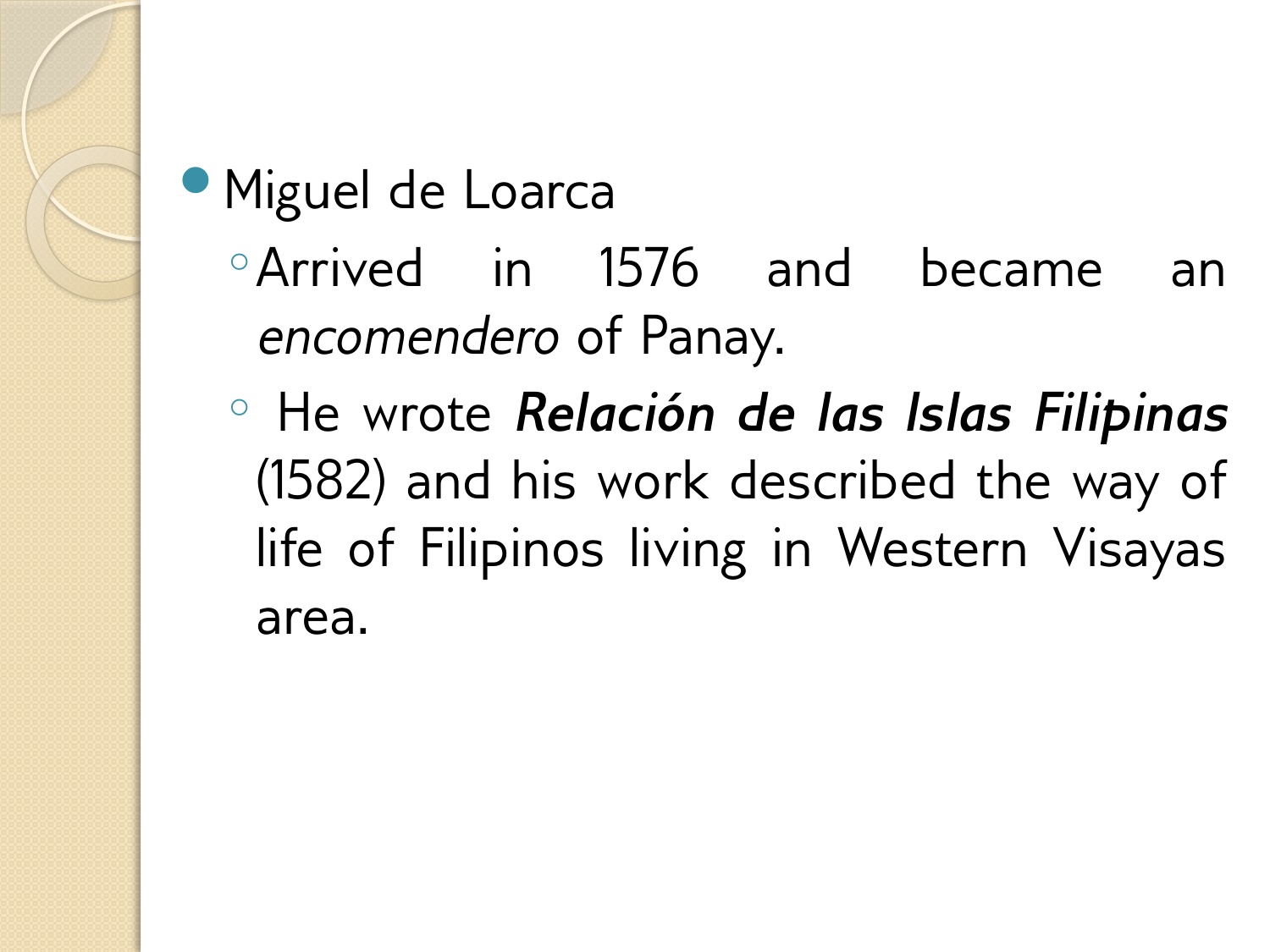

Miguel de Loarca
Arrived in 1576 and became an encomendero of Panay.
 He wrote Relación de las Islas Filipinas (1582) and his work described the way of life of Filipinos living in Western Visayas area.